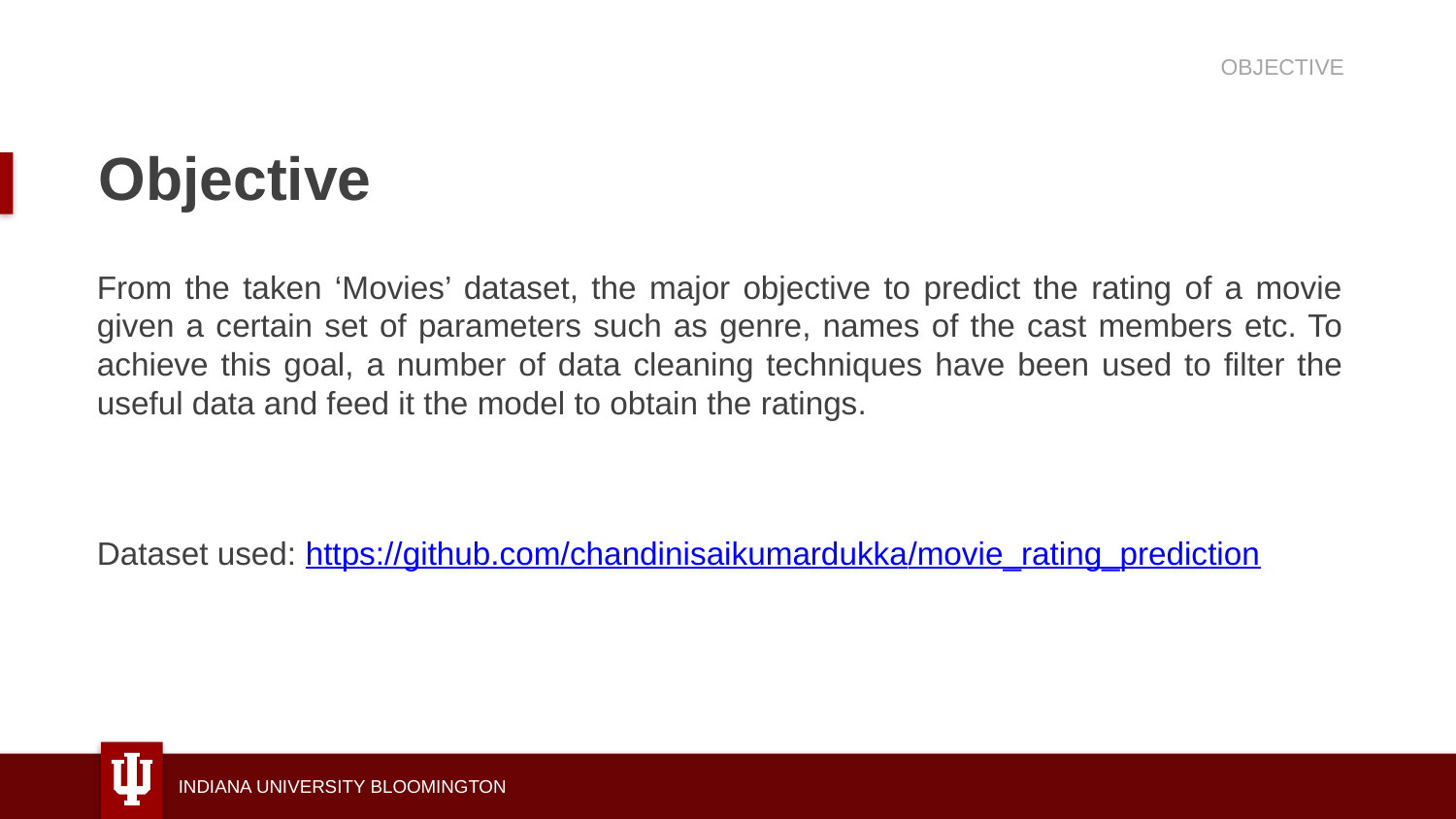

OBJECTIVE
# Objective
From the taken ‘Movies’ dataset, the major objective to predict the rating of a movie given a certain set of parameters such as genre, names of the cast members etc. To achieve this goal, a number of data cleaning techniques have been used to filter the useful data and feed it the model to obtain the ratings.

Dataset used: https://github.com/chandinisaikumardukka/movie_rating_prediction